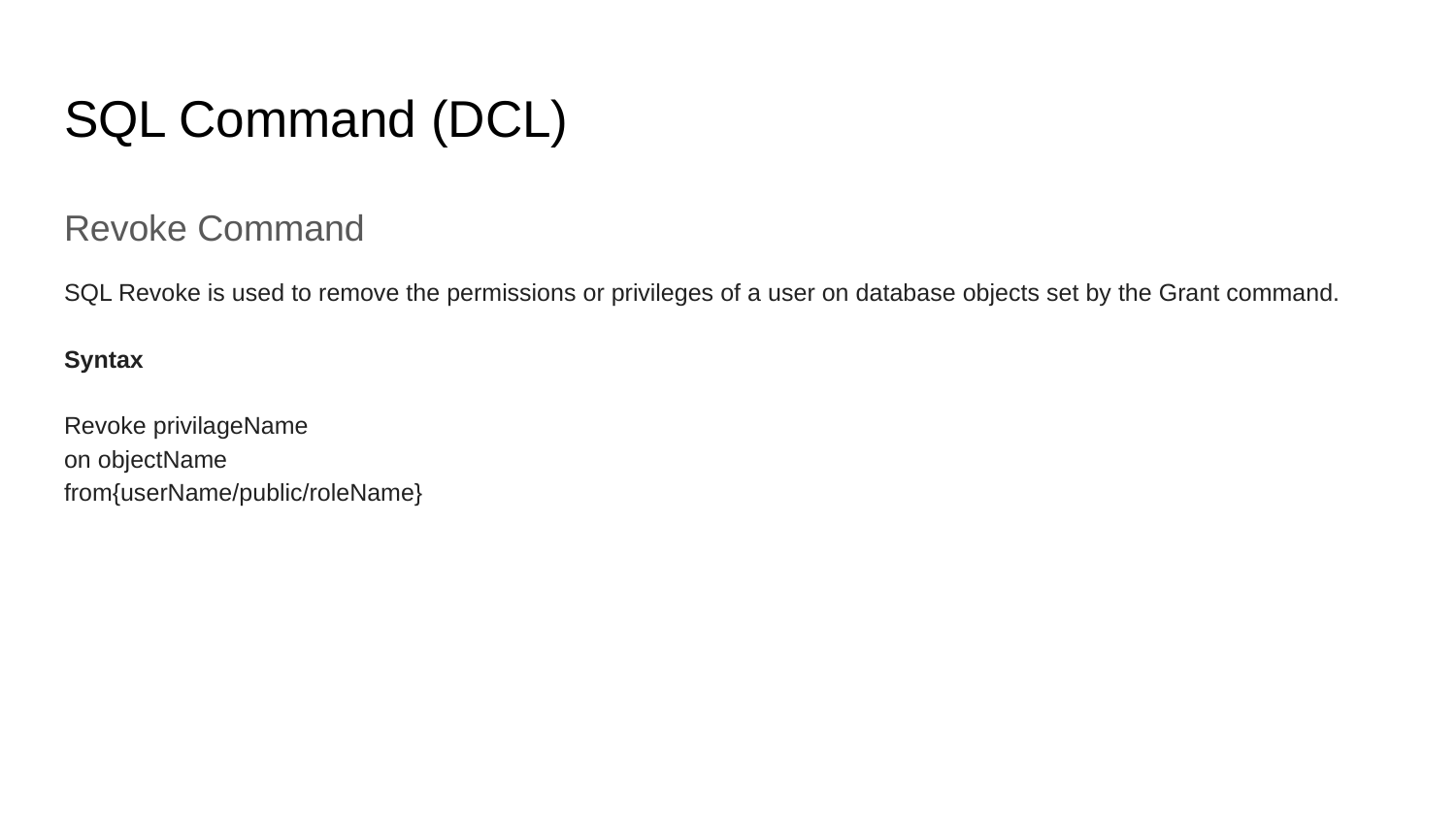

# SQL Command (DCL)
Revoke Command
SQL Revoke is used to remove the permissions or privileges of a user on database objects set by the Grant command.

Syntax

Revoke privilageName
on objectName
from{userName/public/roleName}